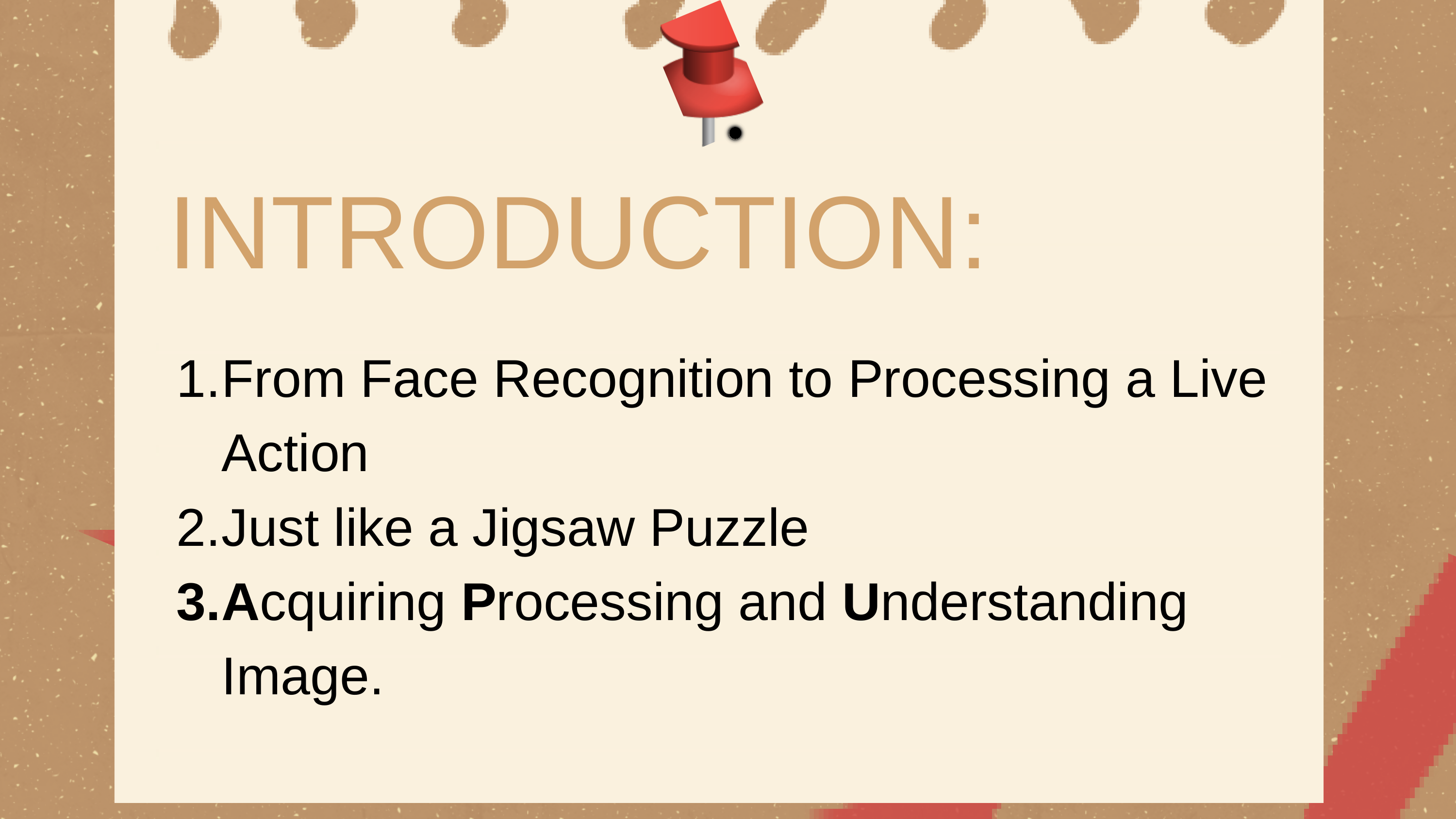

INTRODUCTION:

From Face Recognition to Processing a Live Action
Just like a Jigsaw Puzzle
Acquiring Processing and Understanding Image.